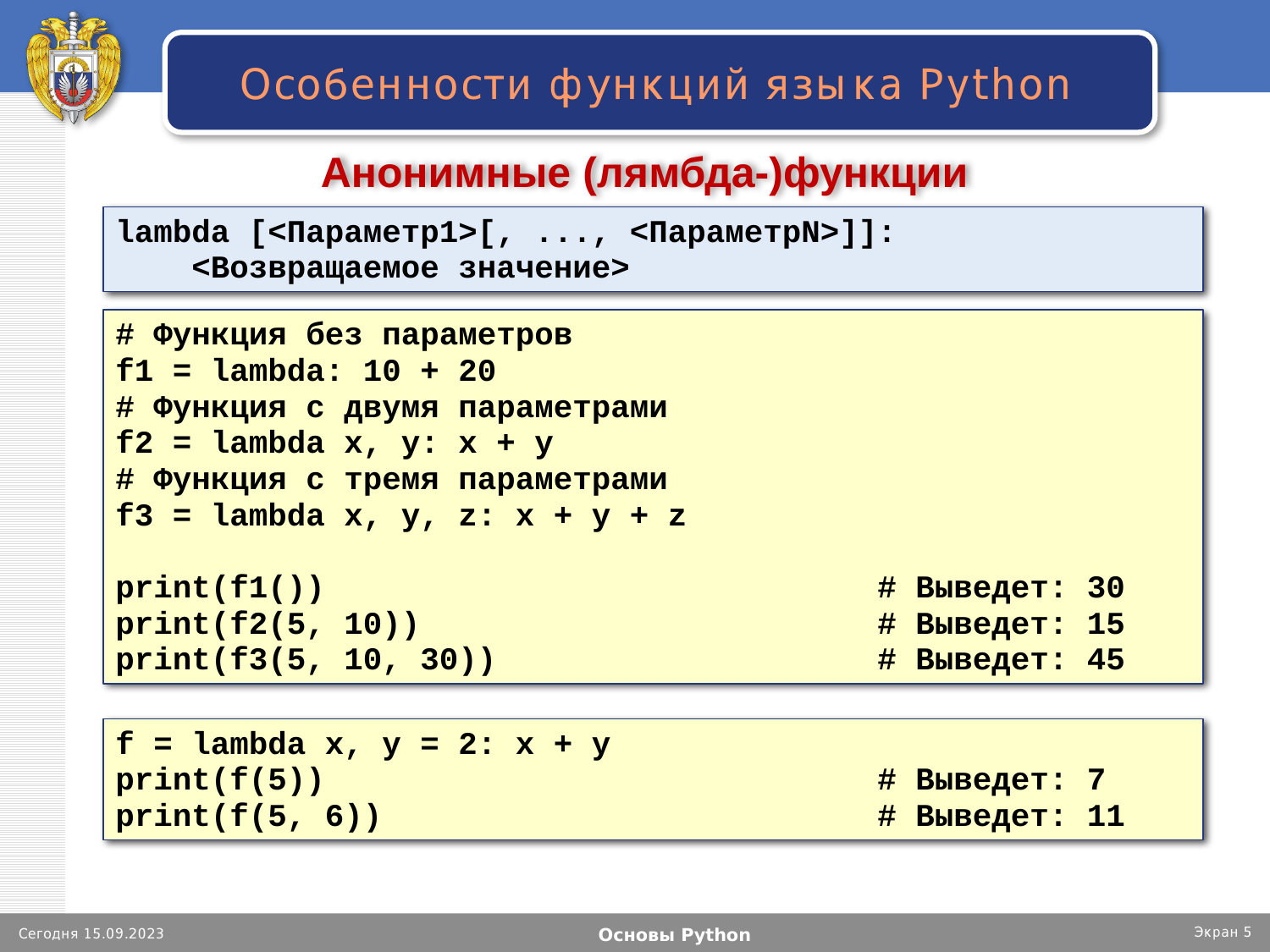

# Особенности функций языка Python
Анонимные (лямбда-)функции
lambda [<Параметр1>[, ..., <ПараметрN>]]:
    <Возвращаемое значение>
# Функция без параметров
f1 = lambda: 10 + 20
# Функция с двумя параметрами
f2 = lambda x, у: x + у
# Функция с тремя параметрами
f3 = lambda x, y, z: x + у + z

print(f1())					# Выведет: 30
print(f2(5, 10)) 				# Выведет: 15
print(f3(5, 10, 30)) 			# Выведет: 45
f = lambda х, y = 2: х + y
print(f(5))					# Выведет: 7
print(f(5, 6))				# Выведет: 11
Экран 5
Сегодня 15.09.2023